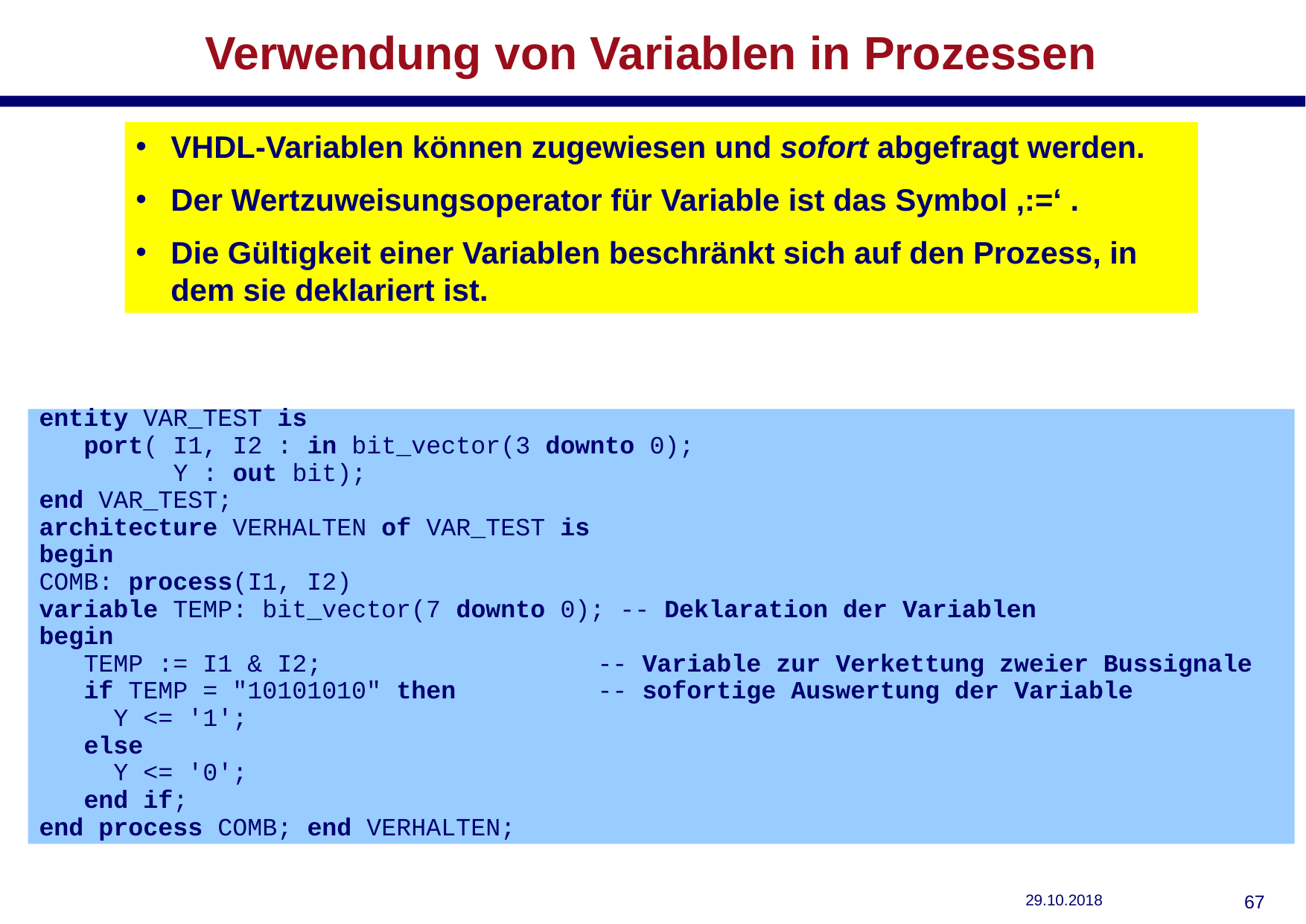

# Verwendung von Variablen in Prozessen
VHDL-Variablen können zugewiesen und sofort abgefragt werden.
Der Wertzuweisungsoperator für Variable ist das Symbol ,:=‘ .
Die Gültigkeit einer Variablen beschränkt sich auf den Prozess, in dem sie deklariert ist.
entity VAR_TEST is
   port( I1, I2 : in bit_vector(3 downto 0);
         Y : out bit);
end VAR_TEST;
architecture VERHALTEN of VAR_TEST is
begin
COMB: process(I1, I2)
variable TEMP: bit_vector(7 downto 0); -- Deklaration der Variablen
begin
   TEMP := I1 & I2;    		-- Variable zur Verkettung zweier Bussignale
   if TEMP = "10101010" then   	-- sofortige Auswertung der Variable
     Y <= '1';
   else
     Y <= '0';
   end if;
end process COMB; end VERHALTEN;
29.10.2018
67